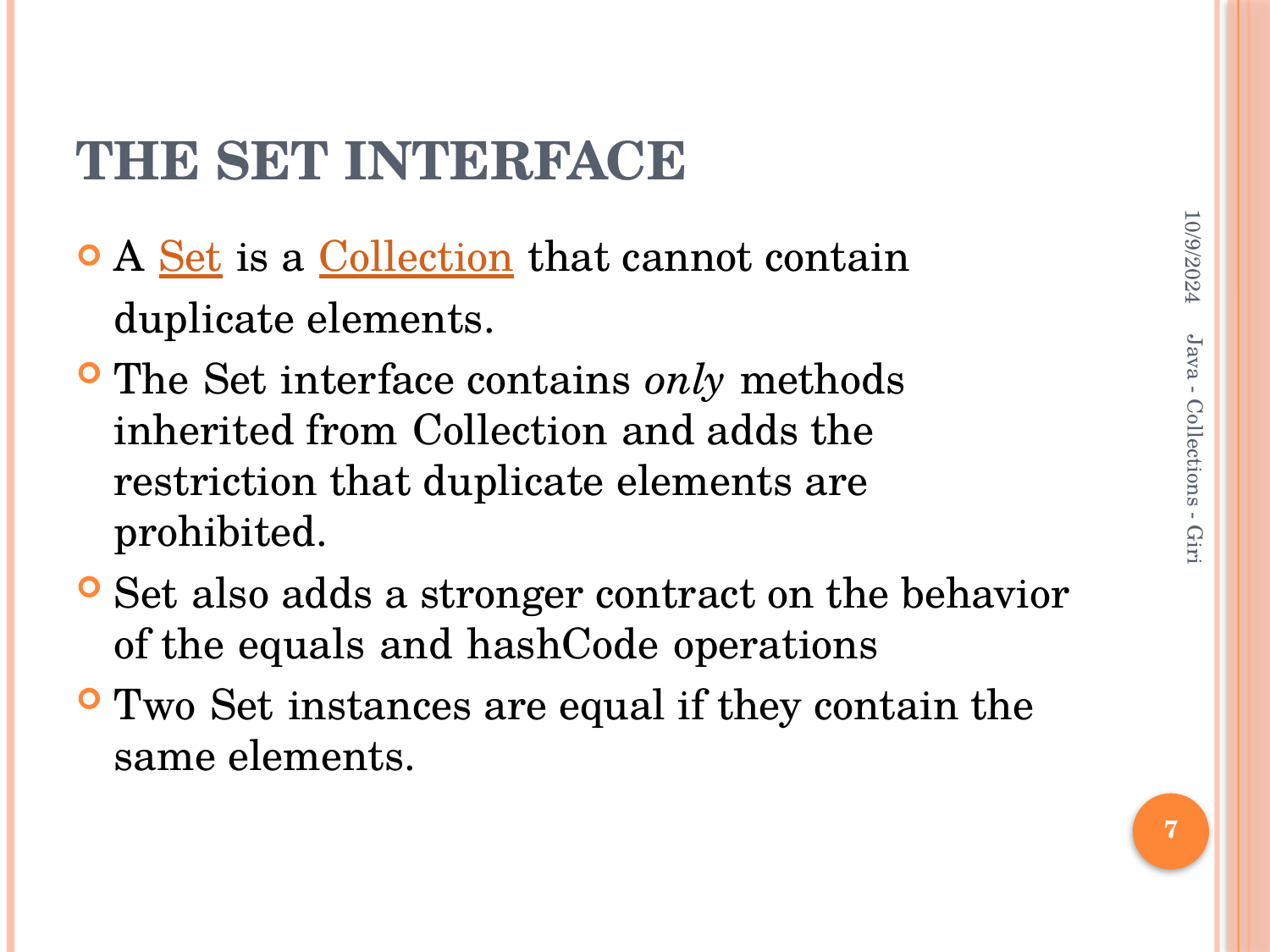

# The Set Interface
10/9/2024
A Set is a Collection that cannot contain duplicate elements.
The Set interface contains only methods inherited from Collection and adds the restriction that duplicate elements are prohibited.
Set also adds a stronger contract on the behavior of the equals and hashCode operations
Two Set instances are equal if they contain the same elements.
Java - Collections - Giri
7